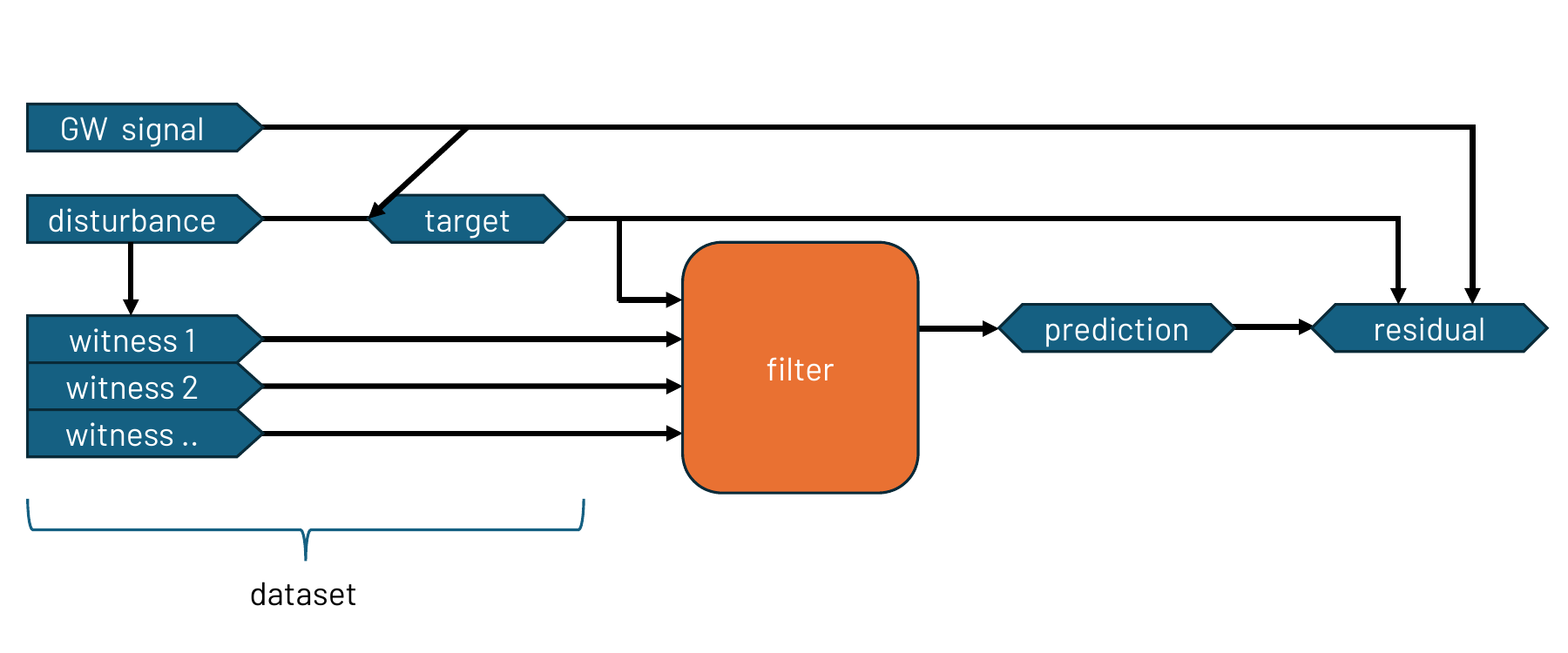

GW  signal
target
disturbance
filter

prediction
residual
witness 1
witness 2
witness ..
dataset